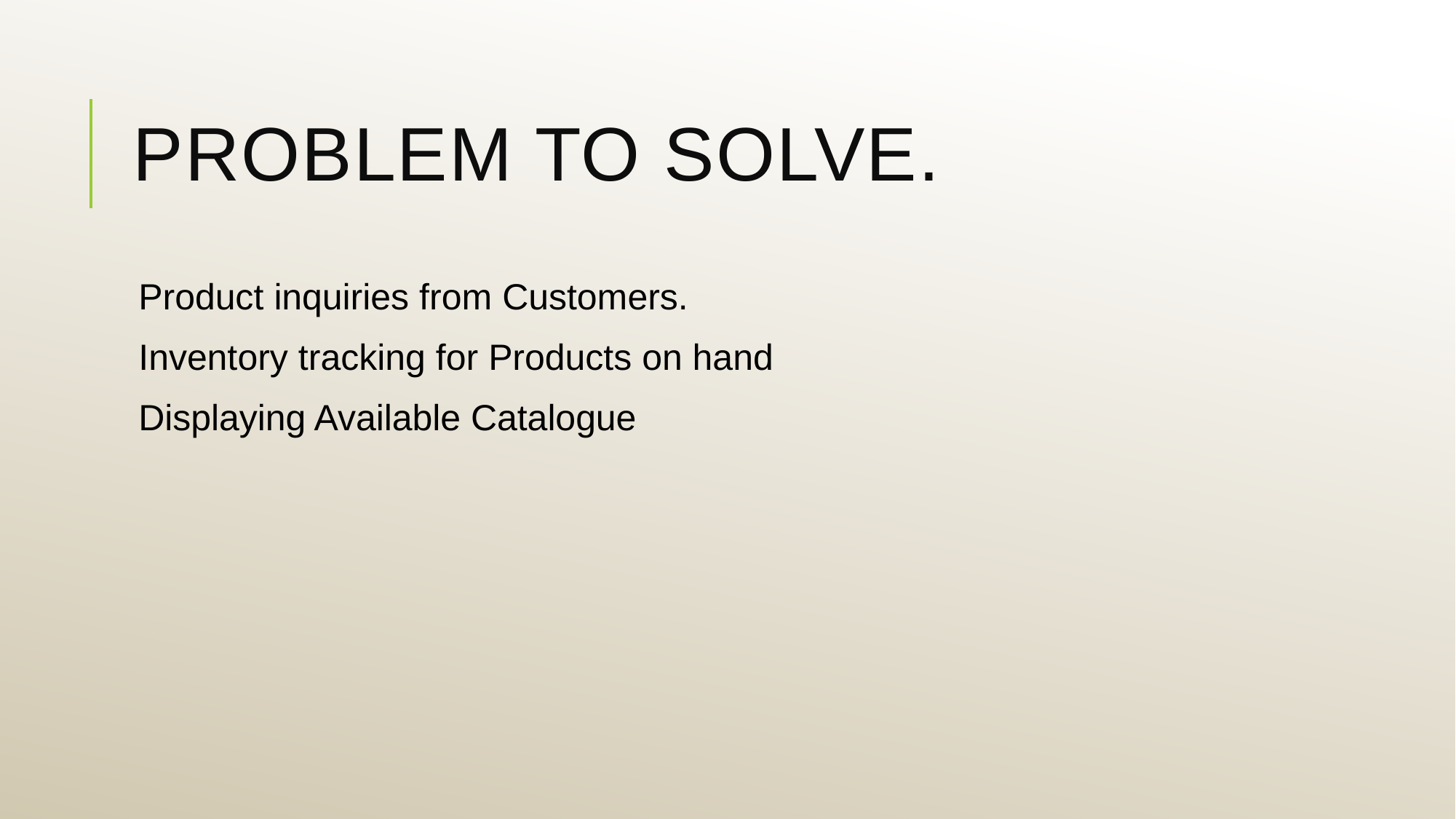

# Problem to solve.
Product inquiries from Customers.
Inventory tracking for Products on hand
Displaying Available Catalogue